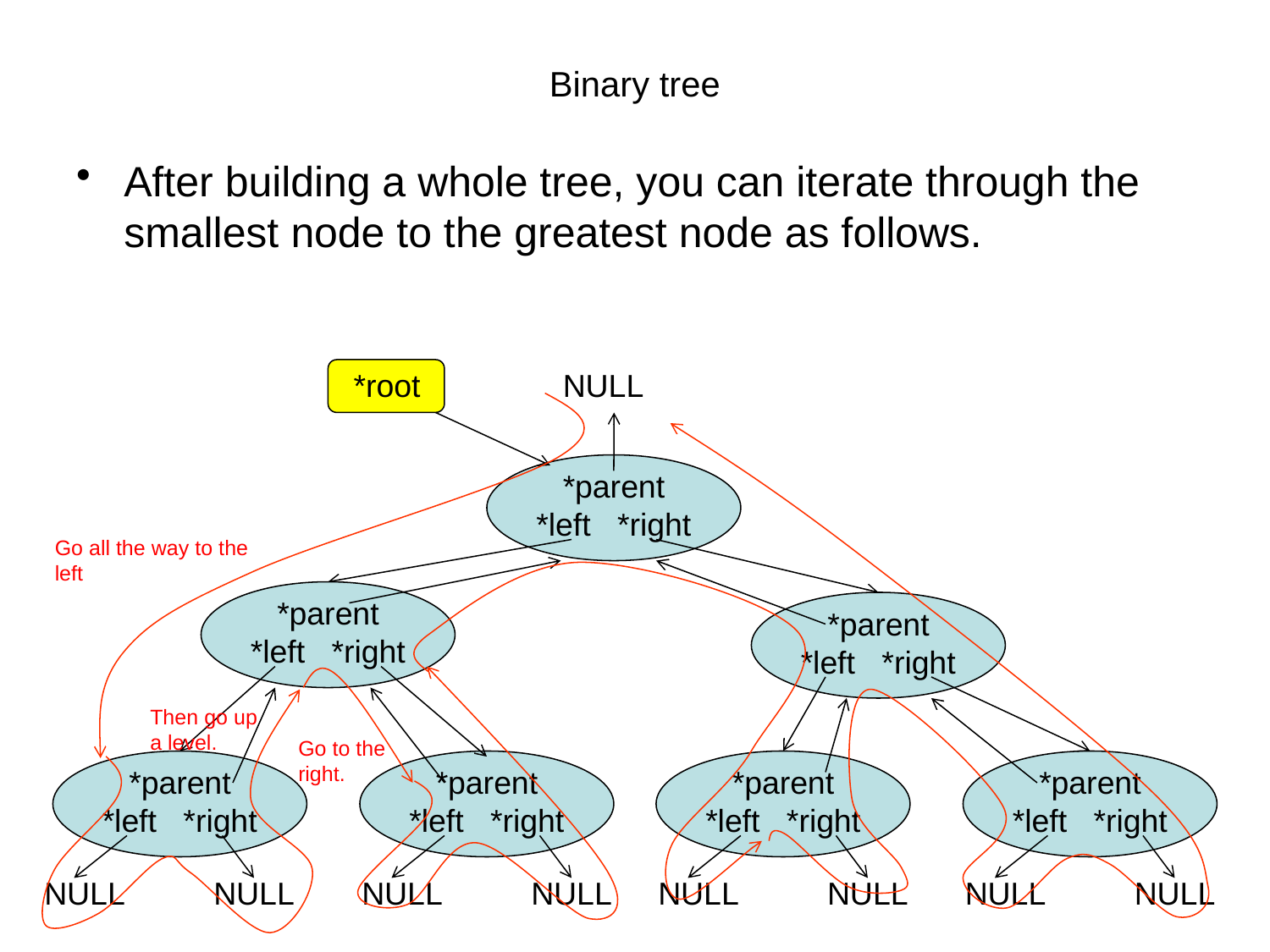

# Binary tree
After building a whole tree, you can iterate through the smallest node to the greatest node as follows.

*root
NULL

*parent
*left   *right
Go all the way to the left

*parent
*left   *right

*parent
*left   *right

Then go up a level.
Go to the right.

*parent
*left   *right
*parent
*left   *right
*parent
*left   *right
*parent
*left   *right
NULL
NULL
NULL
NULL
NULL
NULL
NULL
NULL